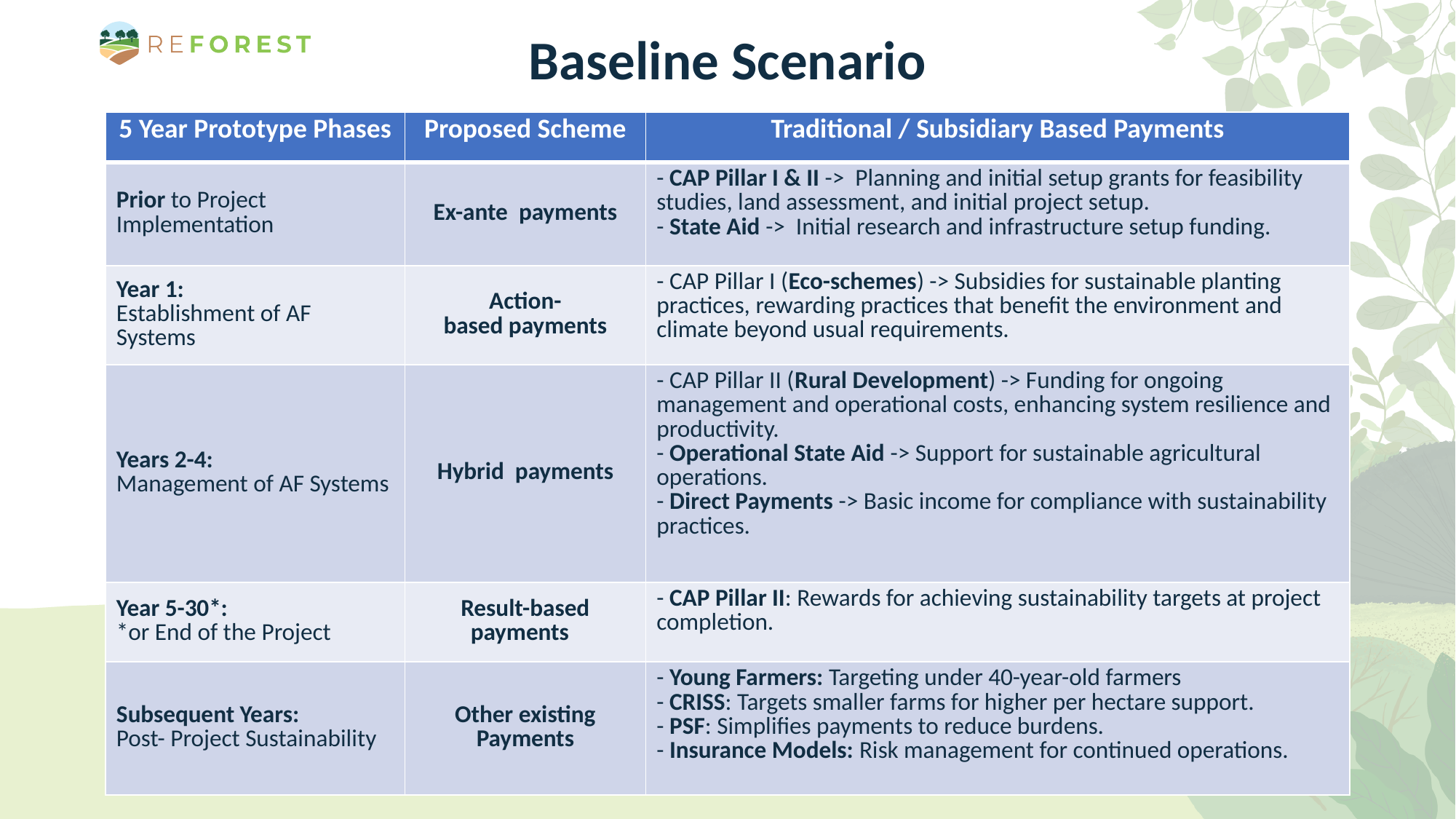

# Baseline Scenario
| 5 Year Prototype Phases | Proposed Scheme | Traditional / Subsidiary Based Payments |
| --- | --- | --- |
| Prior to Project Implementation | Ex-ante  payments | - CAP Pillar I & II -> Planning and initial setup grants for feasibility studies, land assessment, and initial project setup. - State Aid -> Initial research and infrastructure setup funding. |
| Year 1: Establishment of AF Systems | Action-based payments | - CAP Pillar I (Eco-schemes) -> Subsidies for sustainable planting practices, rewarding practices that benefit the environment and climate beyond usual requirements. |
| Years 2-4: Management of AF Systems | Hybrid  payments | - CAP Pillar II (Rural Development) -> Funding for ongoing management and operational costs, enhancing system resilience and productivity. - Operational State Aid -> Support for sustainable agricultural operations. - Direct Payments -> Basic income for compliance with sustainability practices. |
| Year 5-30\*: \*or End of the Project | Result-based payments | - CAP Pillar II: Rewards for achieving sustainability targets at project completion. |
| Subsequent Years: Post- Project Sustainability | Other existing Payments | - Young Farmers: Targeting under 40-year-old farmers - CRISS: Targets smaller farms for higher per hectare support. - PSF: Simplifies payments to reduce burdens. - Insurance Models: Risk management for continued operations. |